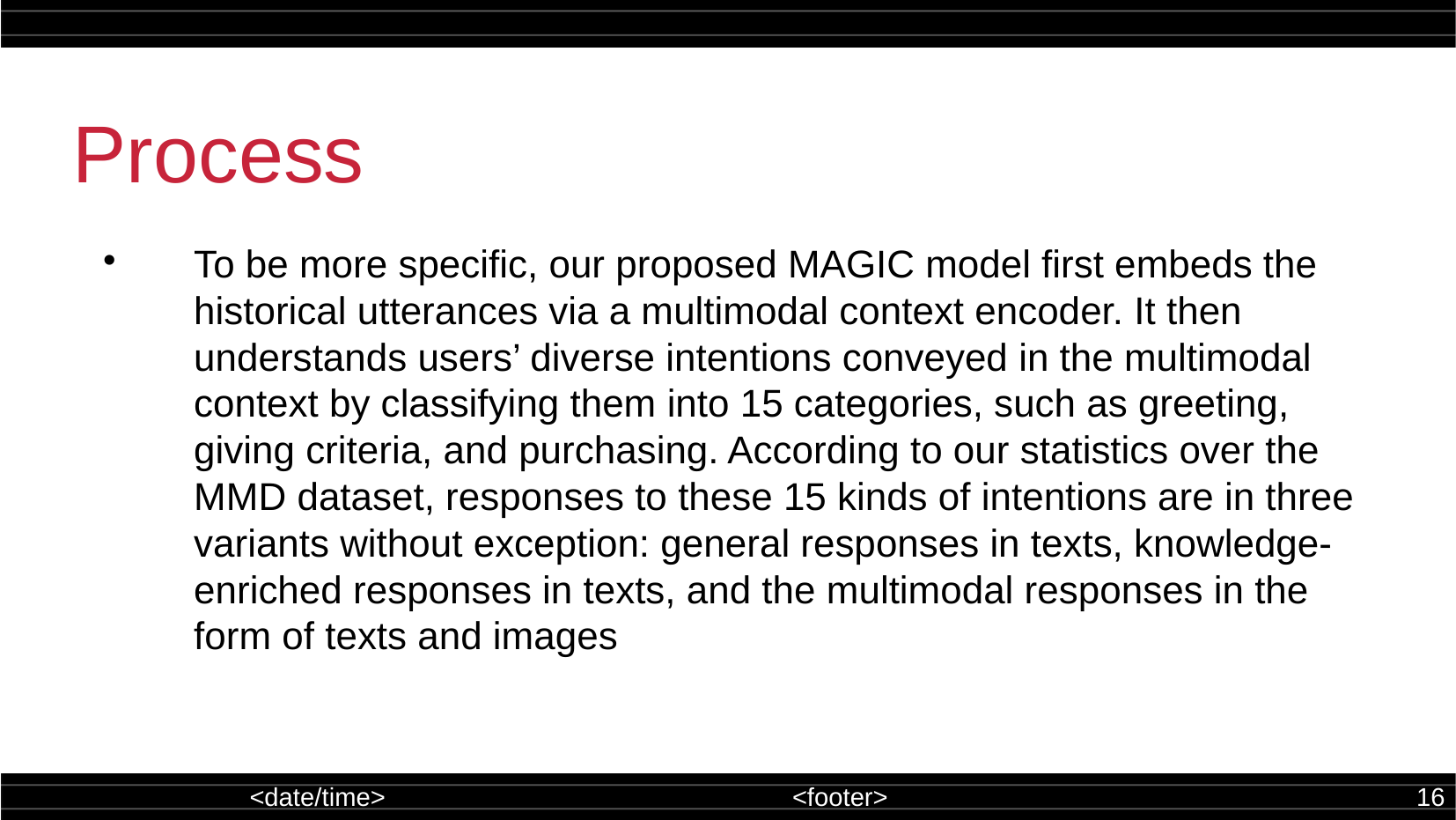

Process
To be more specific, our proposed MAGIC model first embeds the historical utterances via a multimodal context encoder. It then understands users’ diverse intentions conveyed in the multimodal context by classifying them into 15 categories, such as greeting, giving criteria, and purchasing. According to our statistics over the MMD dataset, responses to these 15 kinds of intentions are in three variants without exception: general responses in texts, knowledge-enriched responses in texts, and the multimodal responses in the form of texts and images